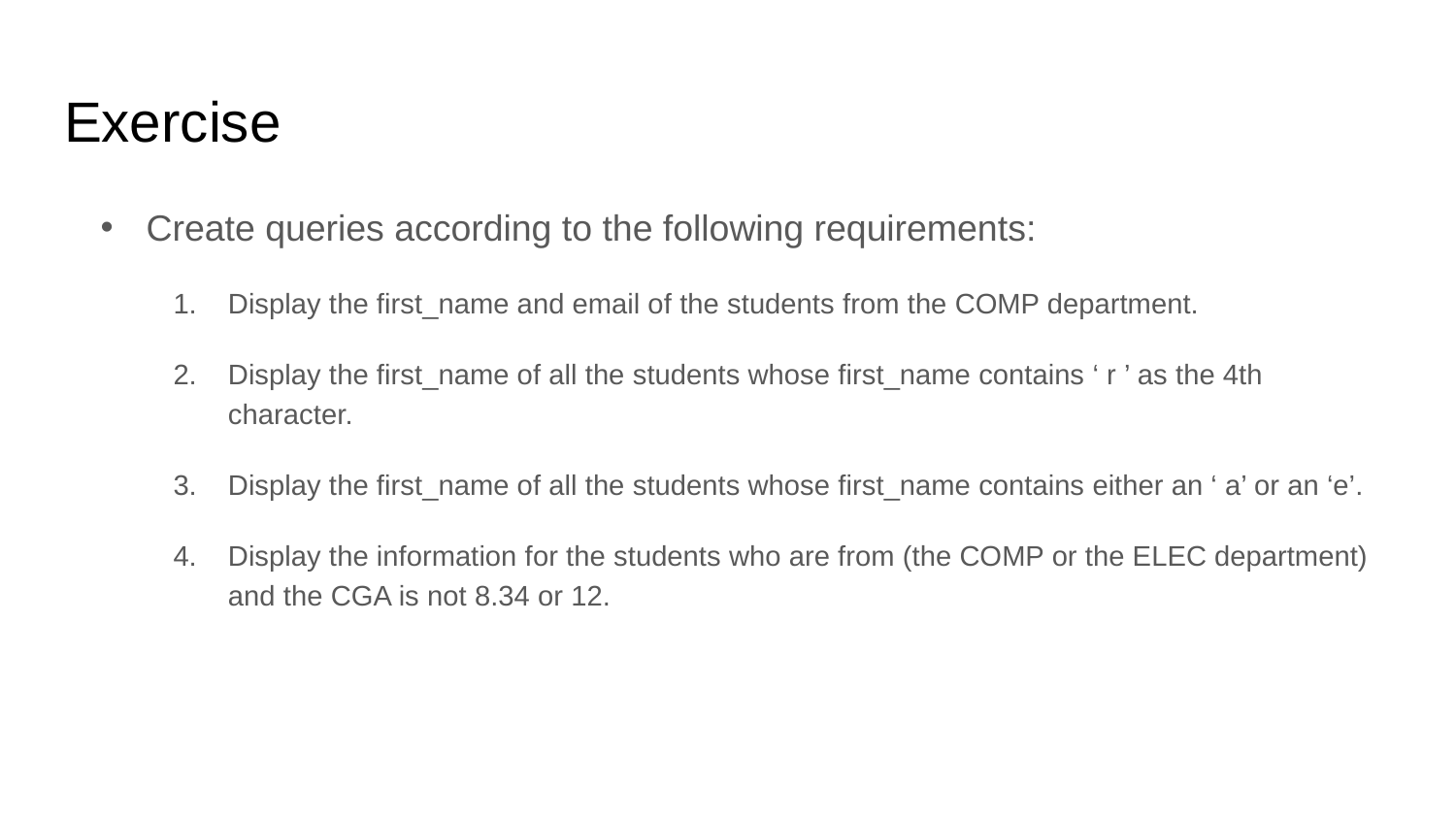

# Exercise
Create queries according to the following requirements:
Display the first_name and email of the students from the COMP department.
Display the first_name of all the students whose first_name contains ‘ r ’ as the 4th character.
Display the first_name of all the students whose first_name contains either an ‘ a’ or an ‘e’.
Display the information for the students who are from (the COMP or the ELEC department) and the CGA is not 8.34 or 12.